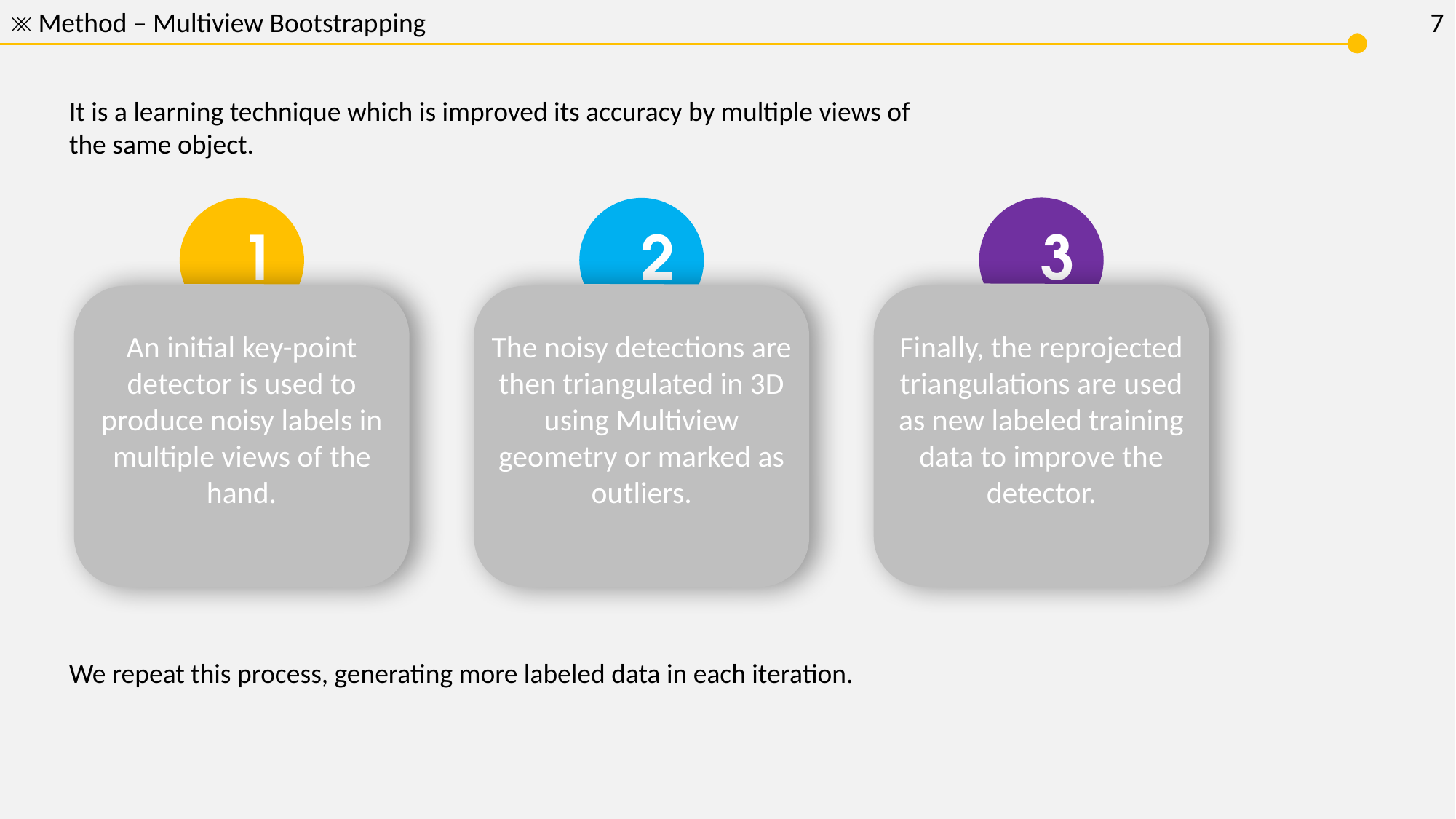

⨳ Method – Multiview Bootstrapping
7

It is a learning technique which is improved its accuracy by multiple views of the same object.

3

1

2

Finally, the reprojected triangulations are used as new labeled training data to improve the detector.
An initial key-point detector is used to produce noisy labels in multiple views of the hand.
The noisy detections are then triangulated in 3D using Multiview geometry or marked as outliers.
We repeat this process, generating more labeled data in each iteration.